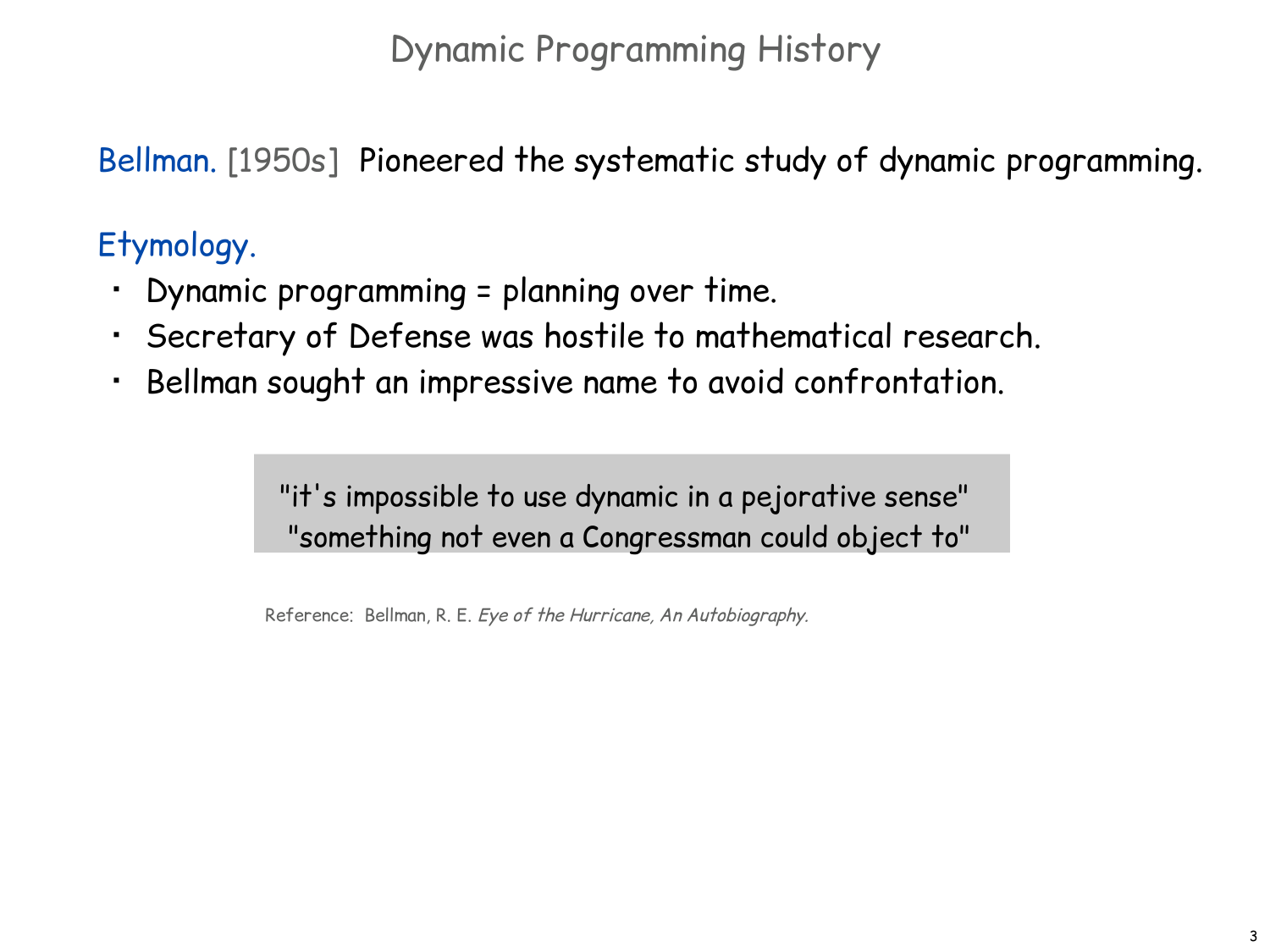

# Dynamic Programming History
Bellman. [1950s]	Pioneered the systematic study of dynamic programming.

Etymology.
Dynamic programming = planning over time.
Secretary of Defense was hostile to mathematical research.
Bellman sought an impressive name to avoid confrontation.
"it's impossible to use dynamic in a pejorative sense"  "something not even a Congressman could object to"
Reference: Bellman, R. E. Eye of the Hurricane, An Autobiography.
3